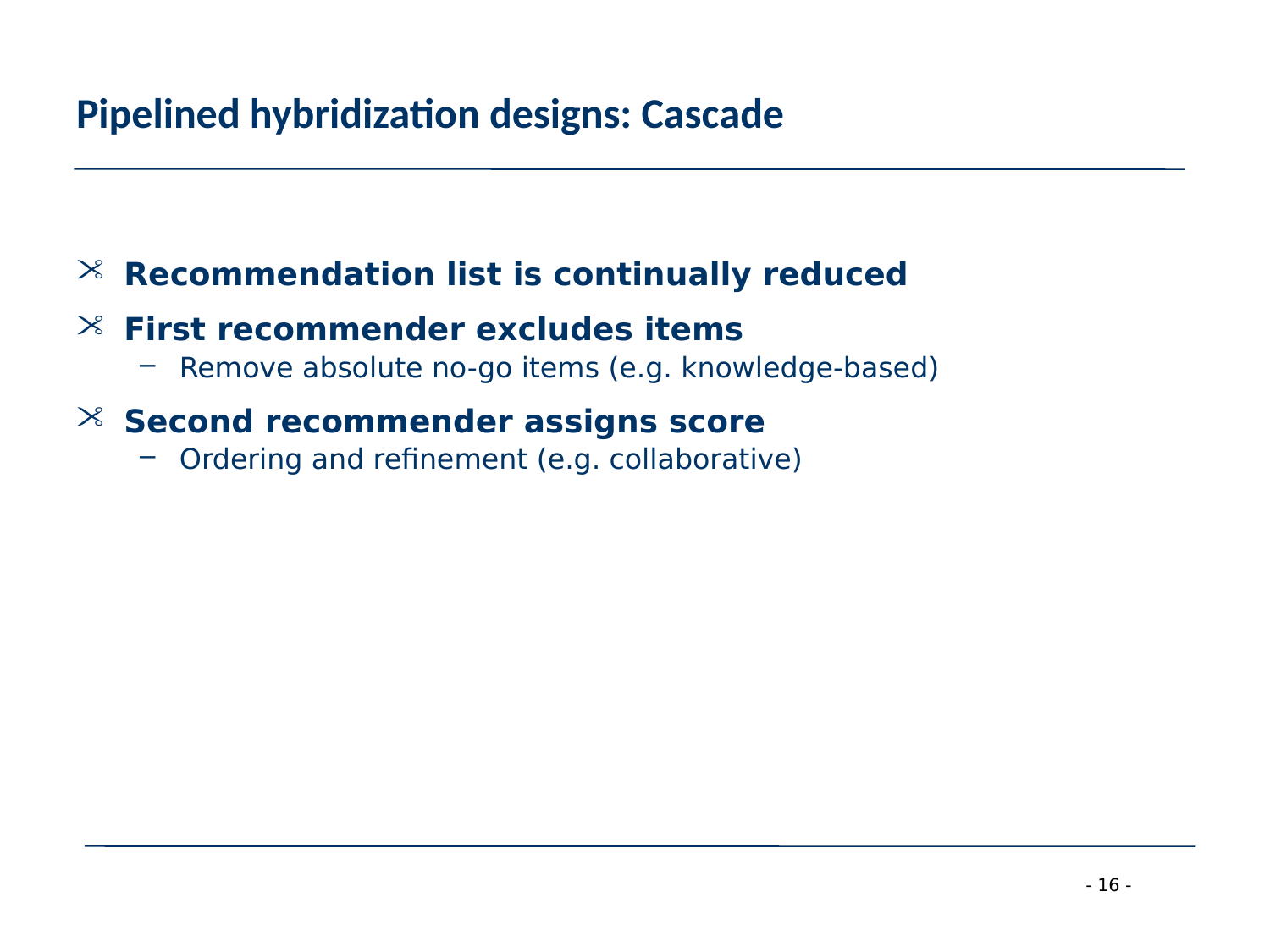

# Pipelined hybridization designs: Cascade

Recommendation list is continually reduced
First recommender excludes items
Remove absolute no-go items (e.g. knowledge-based)
Second recommender assigns score
Ordering and refinement (e.g. collaborative)